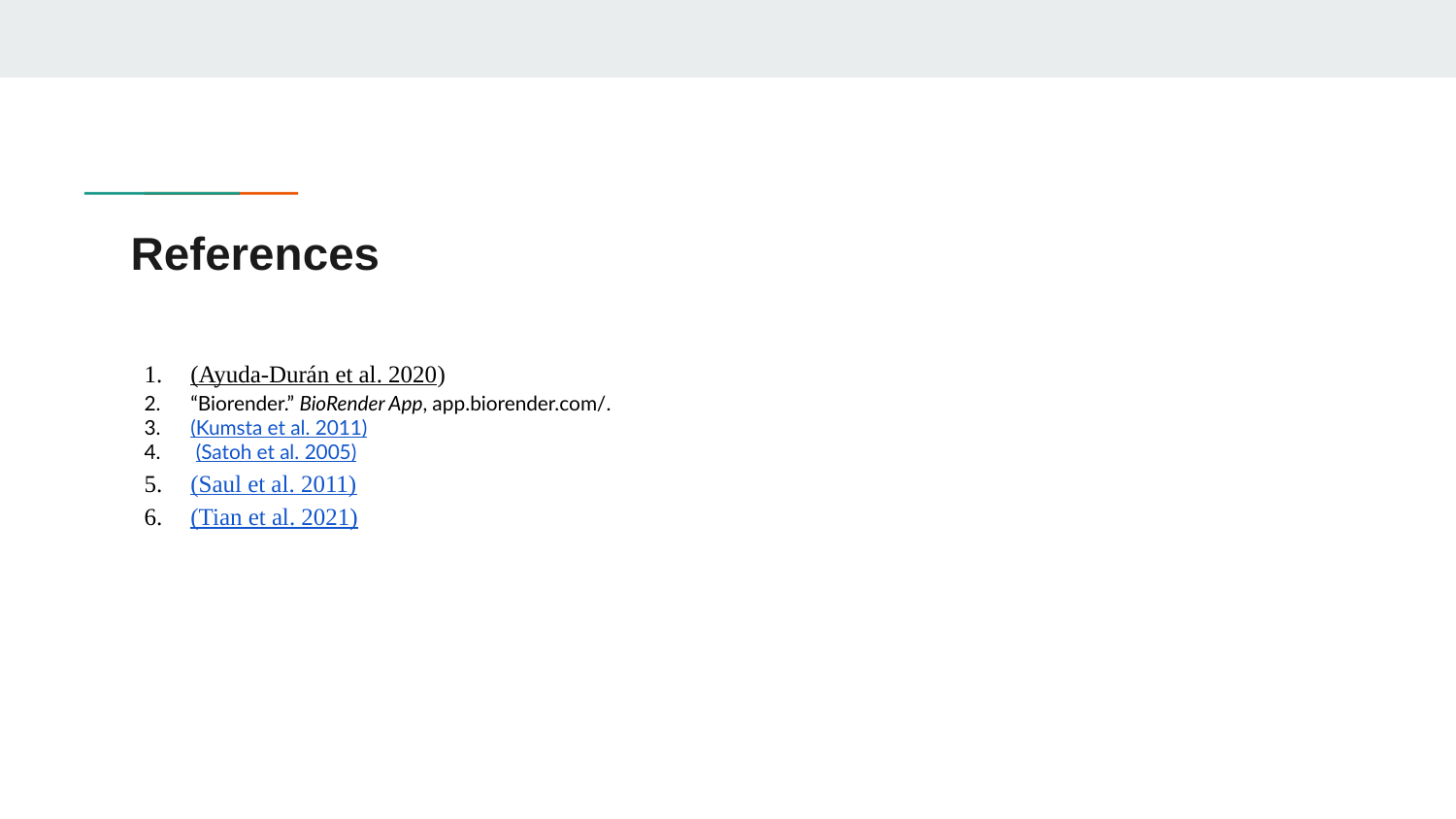

# References

(Ayuda-Durán et al. 2020)
“Biorender.” BioRender App, app.biorender.com/.
(Kumsta et al. 2011)
 (Satoh et al. 2005)
(Saul et al. 2011)
(Tian et al. 2021)